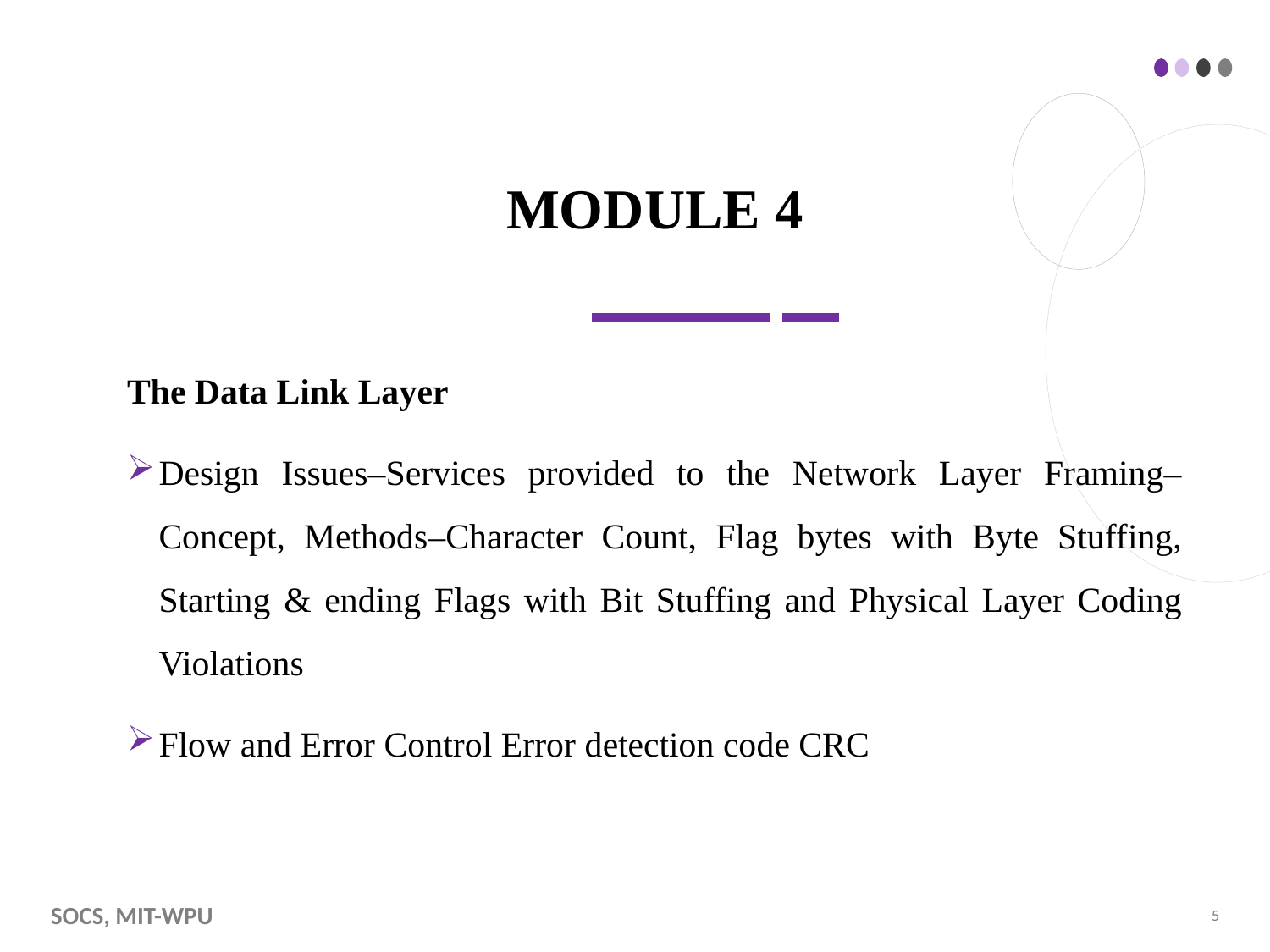

# Module 4
The Data Link Layer
Design Issues–Services provided to the Network Layer Framing–Concept, Methods–Character Count, Flag bytes with Byte Stuffing, Starting & ending Flags with Bit Stuffing and Physical Layer Coding Violations
Flow and Error Control Error detection code CRC
SoCS, MIT-WPU
5